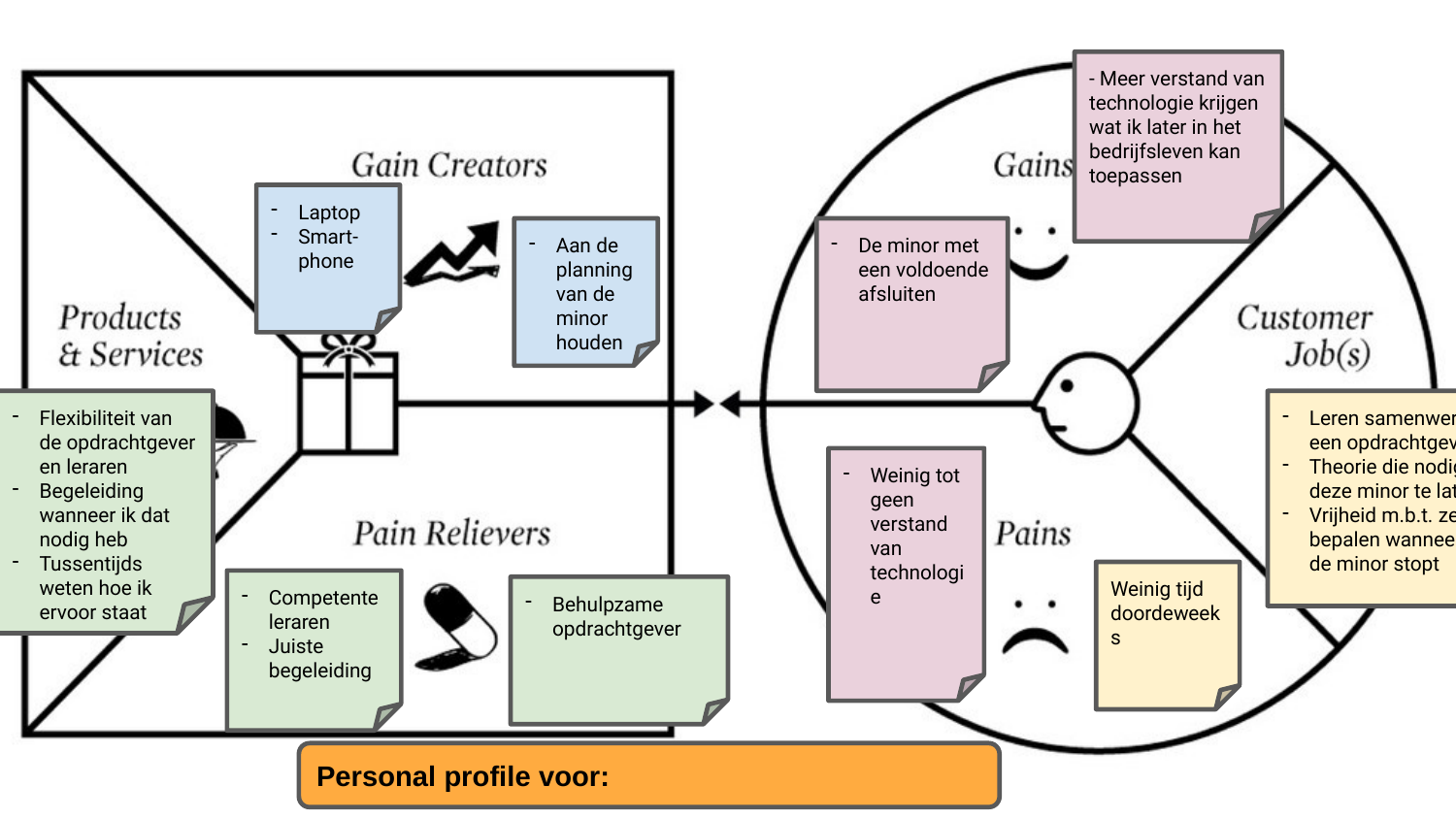

- Meer verstand van technologie krijgen wat ik later in het bedrijfsleven kan toepassen
Laptop
Smart-phone

De minor met een voldoende afsluiten

Aan de planning van de minor houden

Flexibiliteit van de opdrachtgever en leraren
Begeleiding wanneer ik dat nodig heb
Tussentijds weten hoe ik ervoor staat

Leren samenwerken met een opdrachtgever
Theorie die nodig is om deze minor te laten slagen
Vrijheid m.b.t. zelf bepalen wanneer je tijd in de minor stopt

Weinig tot geen verstand van technologie
Weinig tijd doordeweeks

Competente leraren
Juiste begeleiding
Behulpzame opdrachtgever
Personal profile voor: